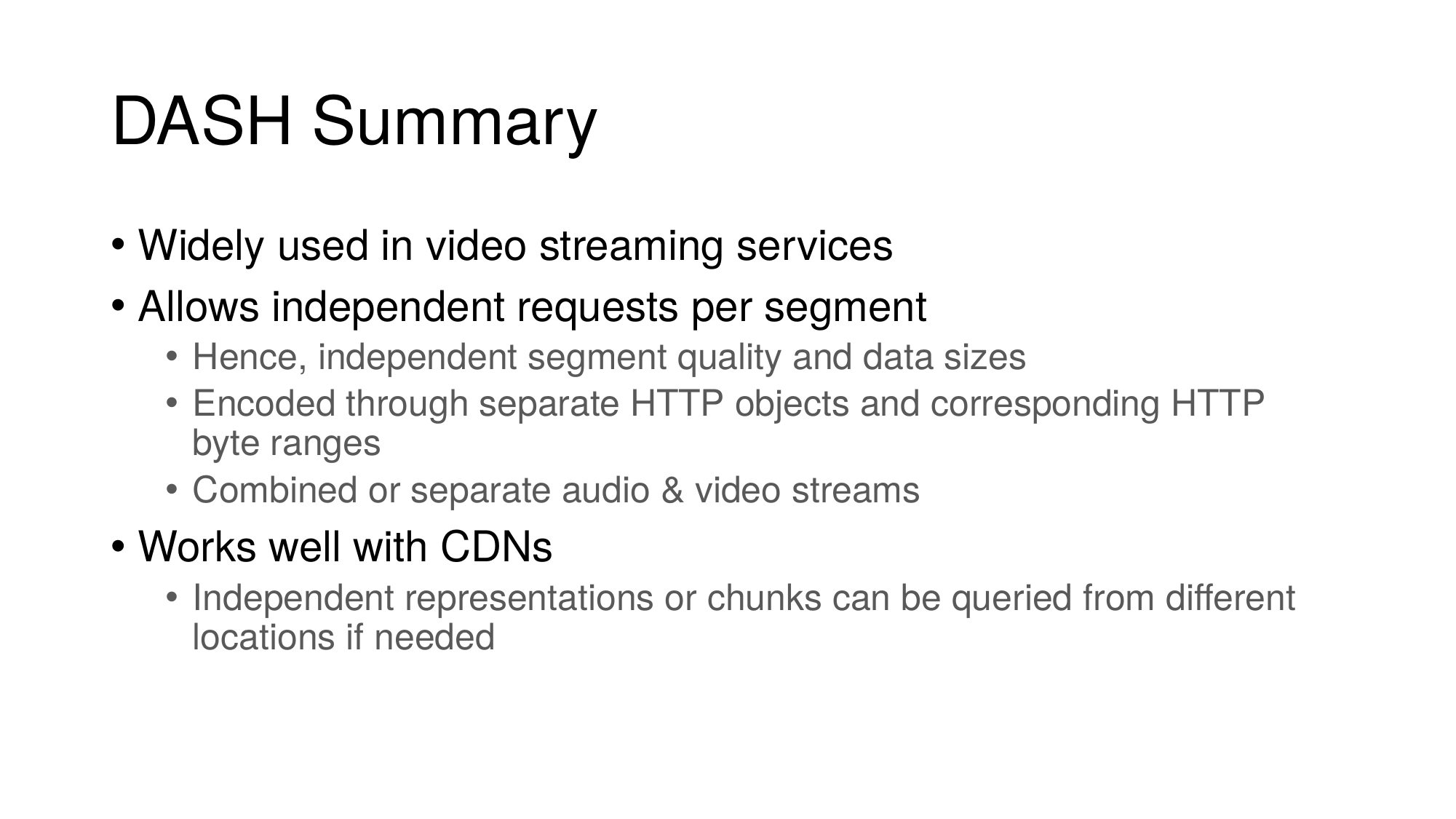

# DASH Summary
Widely used in video streaming services
Allows independent requests per segment
Hence, independent segment quality and data sizes
Encoded through separate HTTP objects and corresponding HTTP byte ranges
Combined or separate audio & video streams
Works well with CDNs
Independent representations or chunks can be queried from different locations if needed